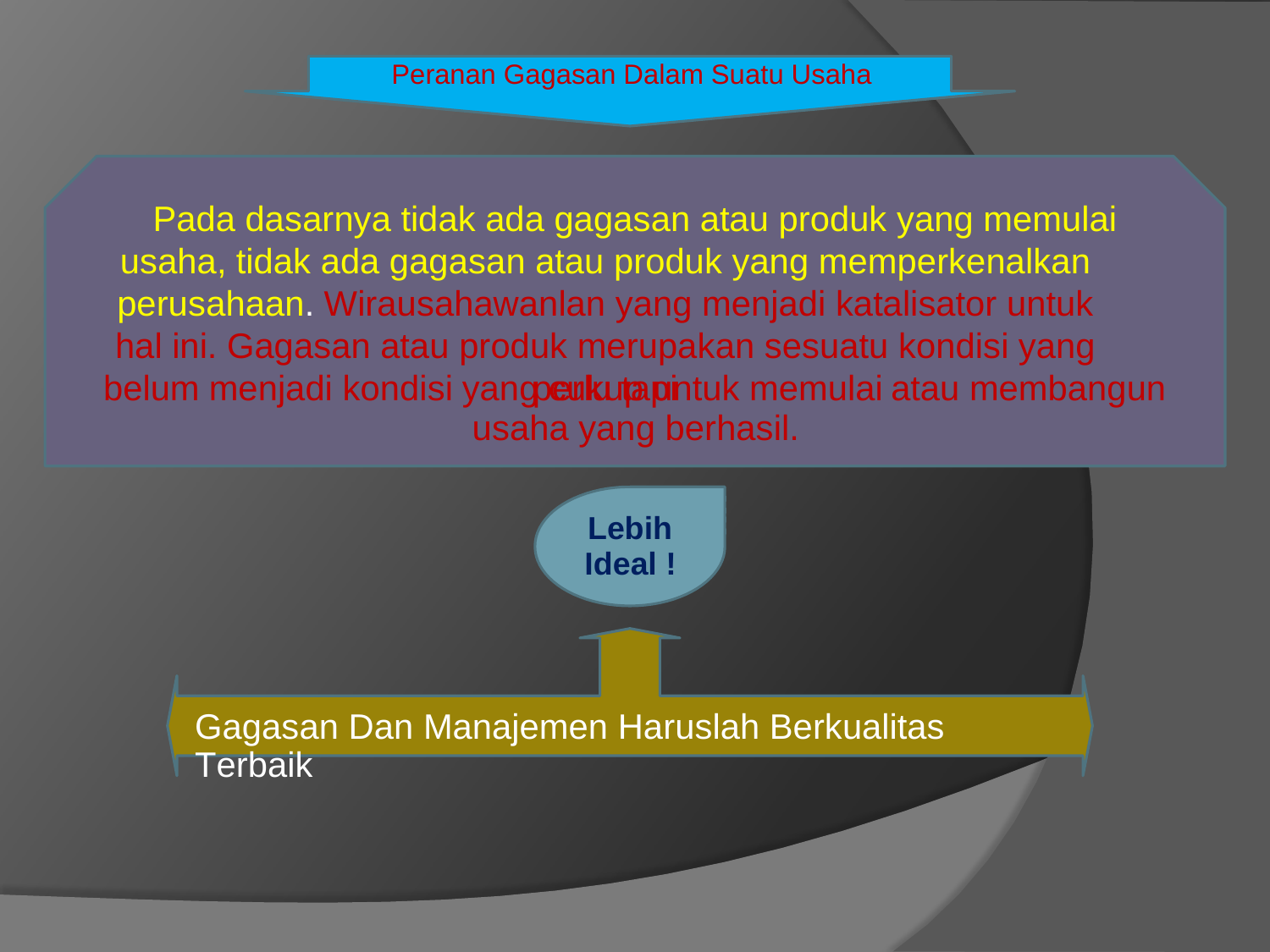

Peranan Gagasan Dalam Suatu Usaha

Pada dasarnya tidak ada gagasan atau produk yang memulai
usaha, tidak ada gagasan atau produk yang memperkenalkan perusahaan. Wirausahawanlan yang menjadi katalisator untuk hal ini. Gagasan atau produk merupakan sesuatu kondisi yang perlu tapi
belum
menjadi kondisi
yang cukup untuk memulai
usaha yang berhasil.
atau
membangun

Lebih
Ideal !

Gagasan Dan Manajemen Haruslah Berkualitas Terbaik